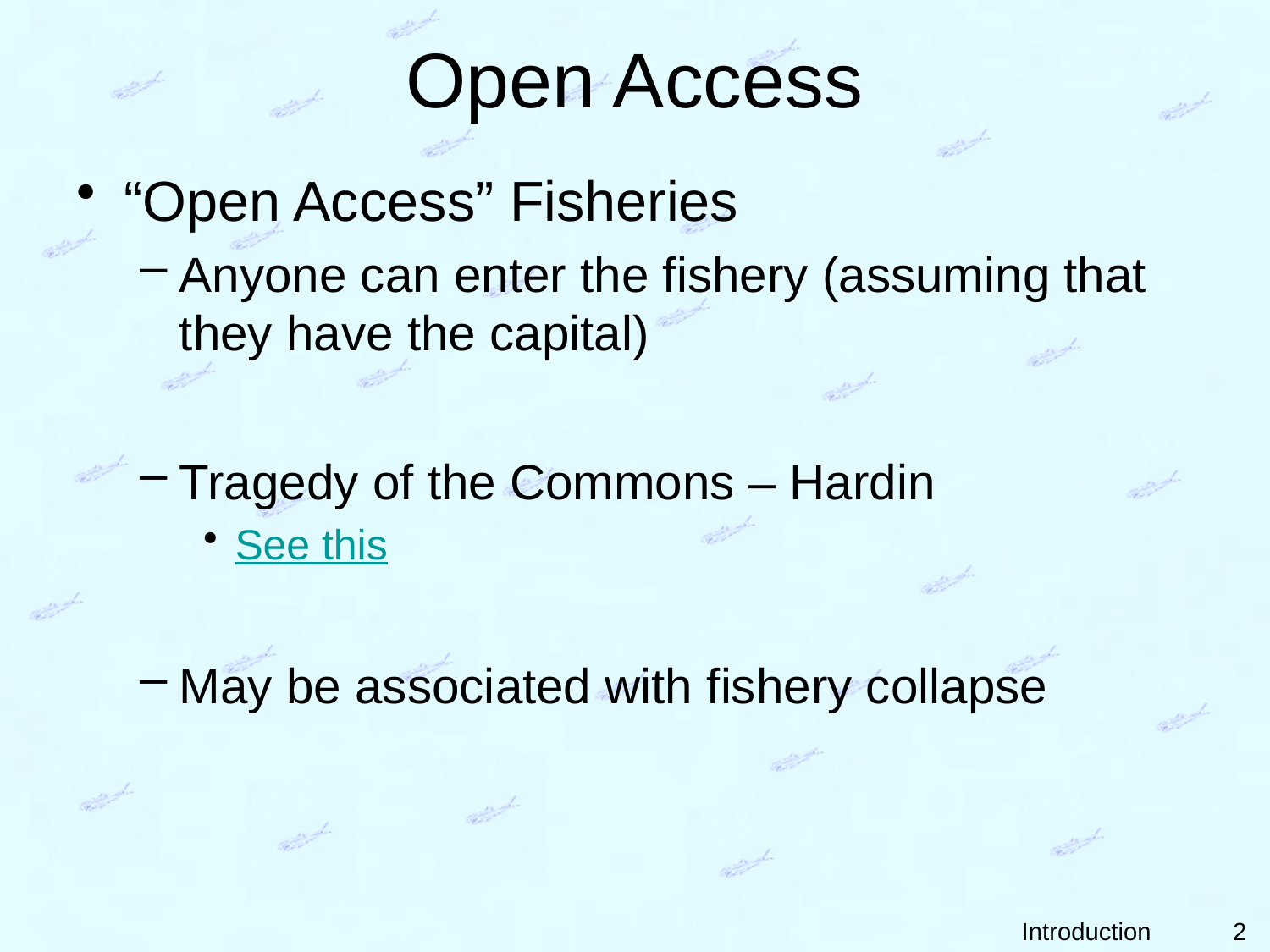

# Open Access
“Open Access” Fisheries
Anyone can enter the fishery (assuming that they have the capital)

Tragedy of the Commons – Hardin
See this

May be associated with fishery collapse
2
Introduction